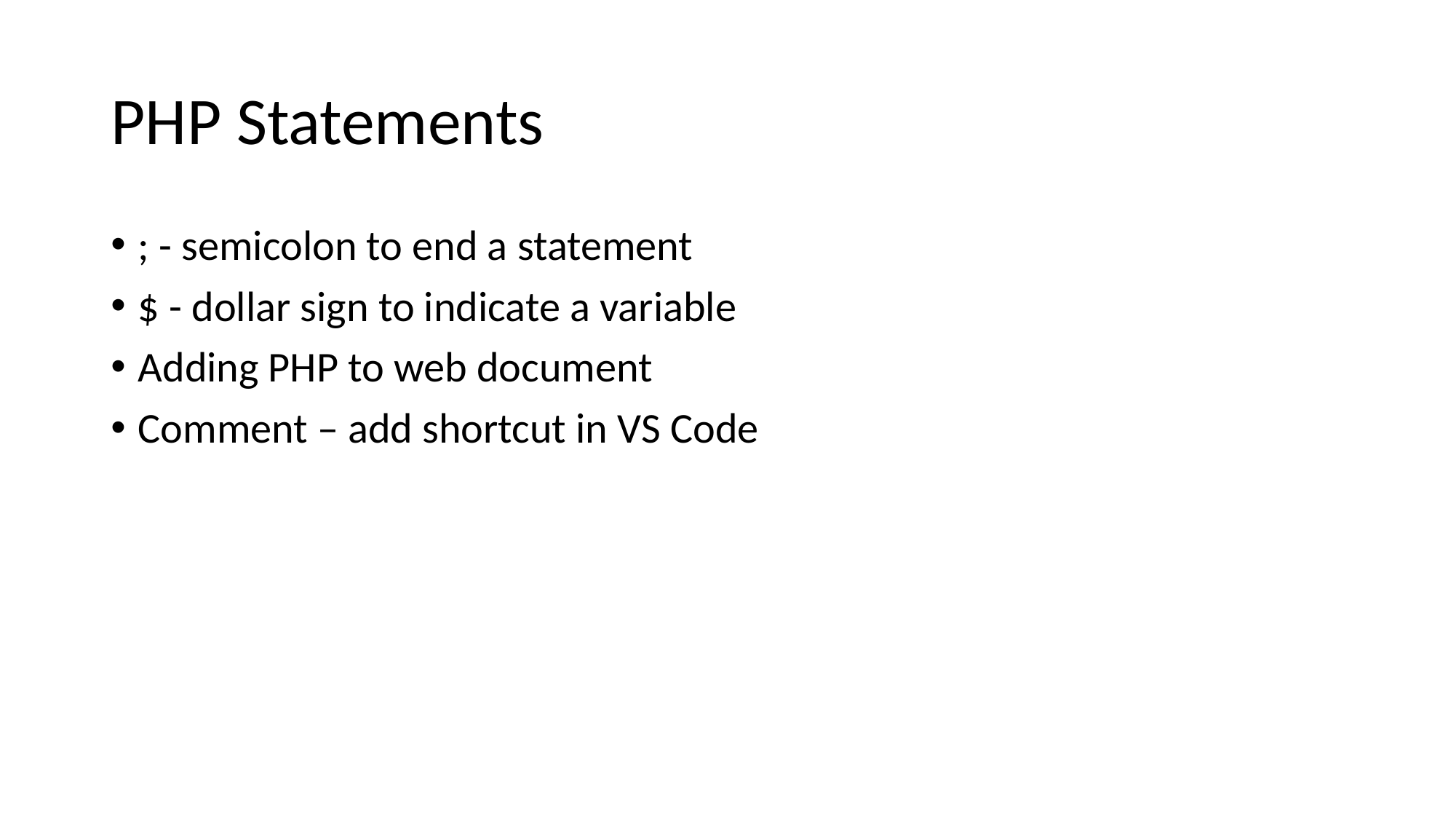

# PHP Statements
; - semicolon to end a statement
$ - dollar sign to indicate a variable
Adding PHP to web document
Comment – add shortcut in VS Code